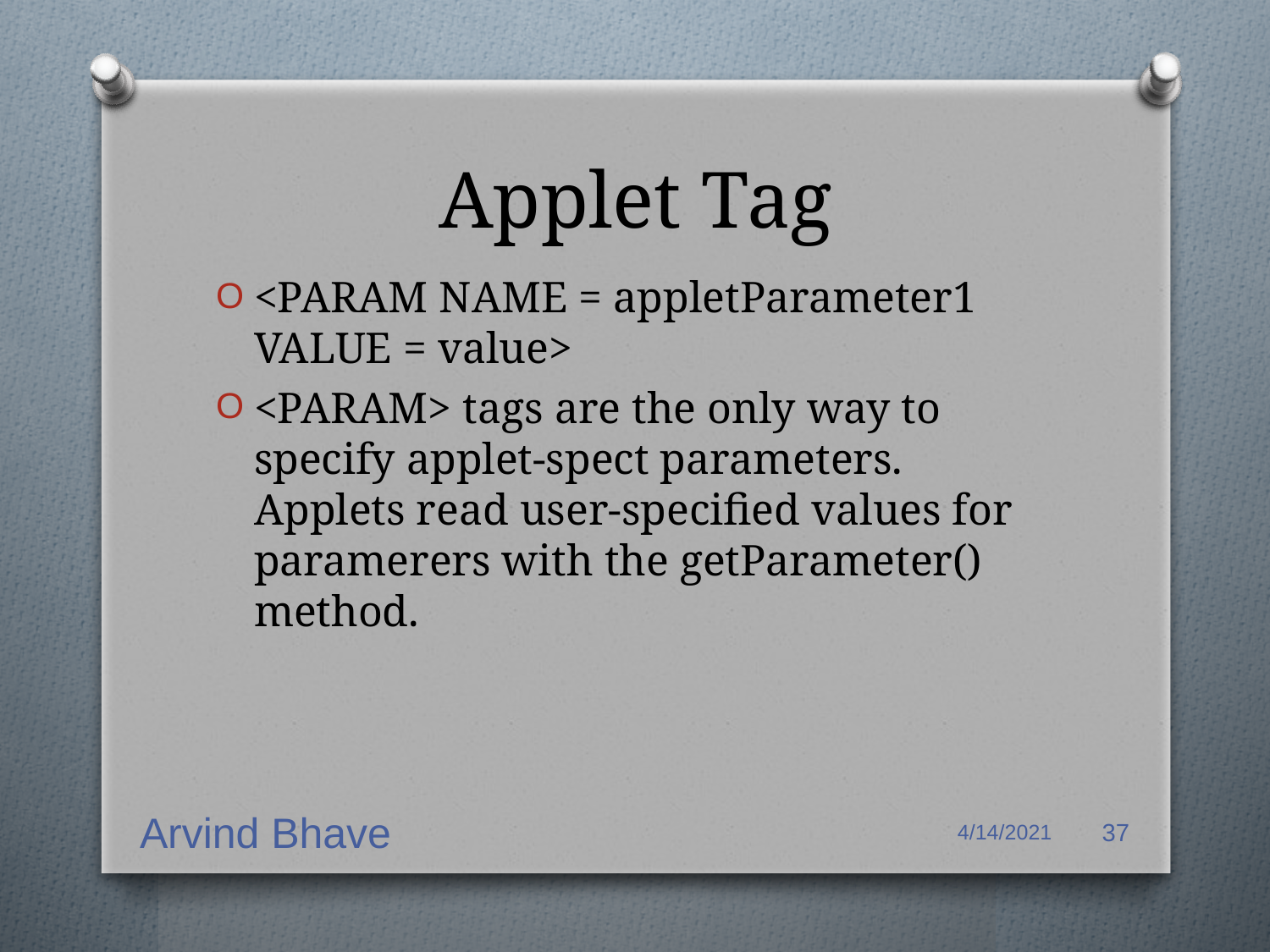

# Applet Tag
<PARAM NAME = appletParameter1 VALUE = value>
<PARAM> tags are the only way to specify applet-spect parameters. Applets read user-specified values for paramerers with the getParameter() method.
Arvind Bhave
4/14/2021
37